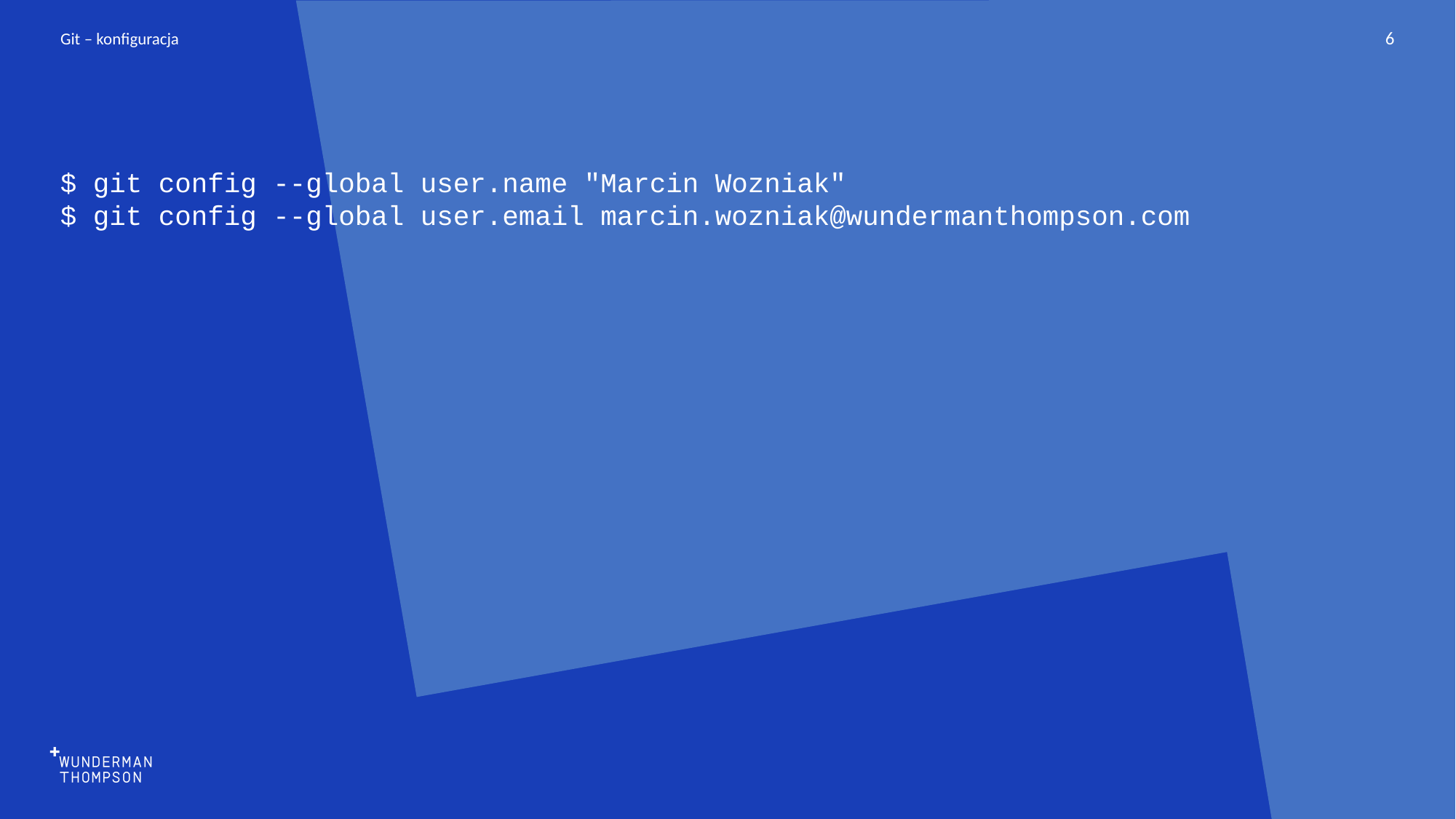

6
# Git – konfiguracja

$ git config --global user.name "Marcin Wozniak"
$ git config --global user.email marcin.wozniak@wundermanthompson.com